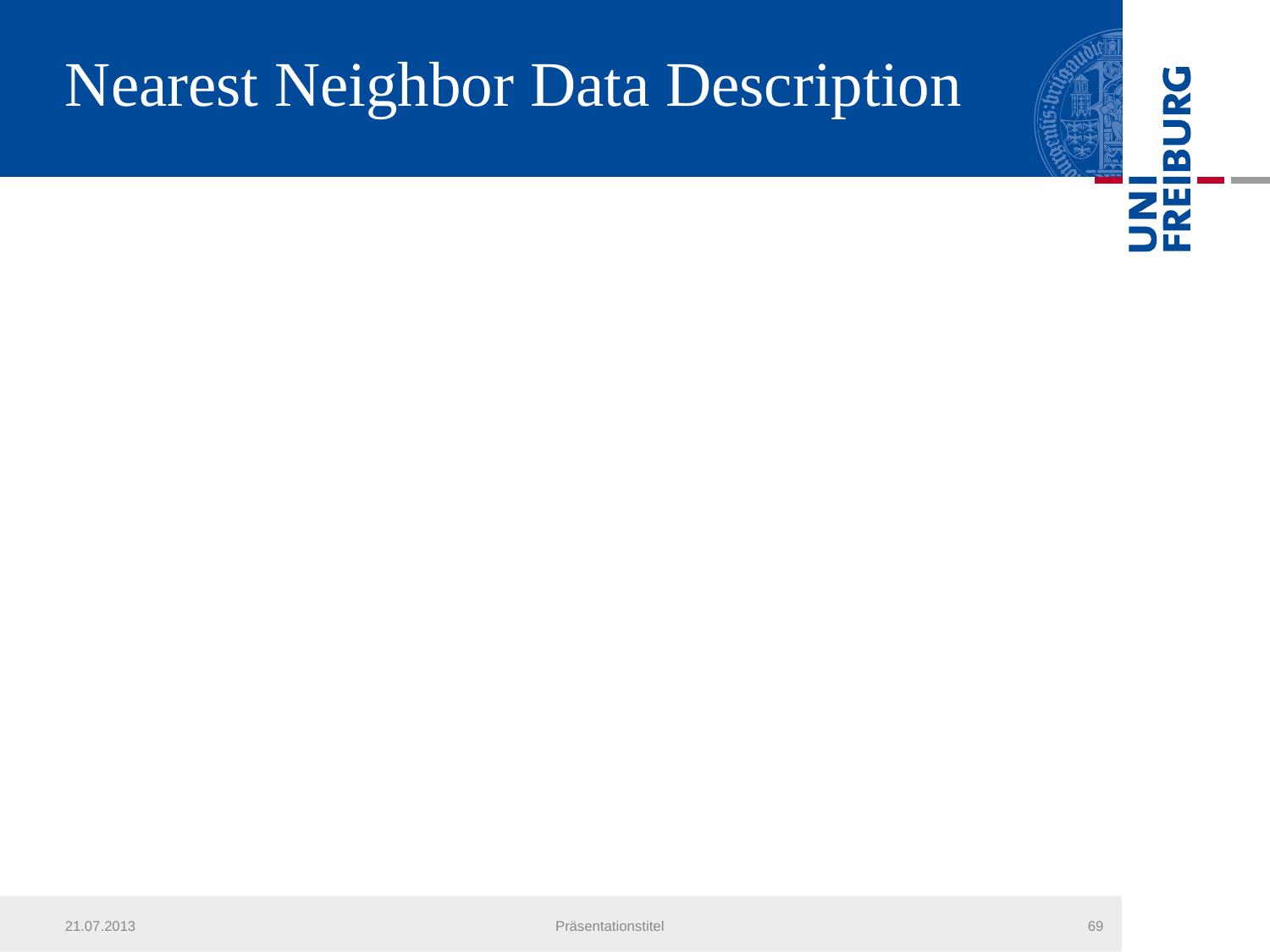

# Nearest Neighbor Data Description
21.07.2013
Präsentationstitel
69